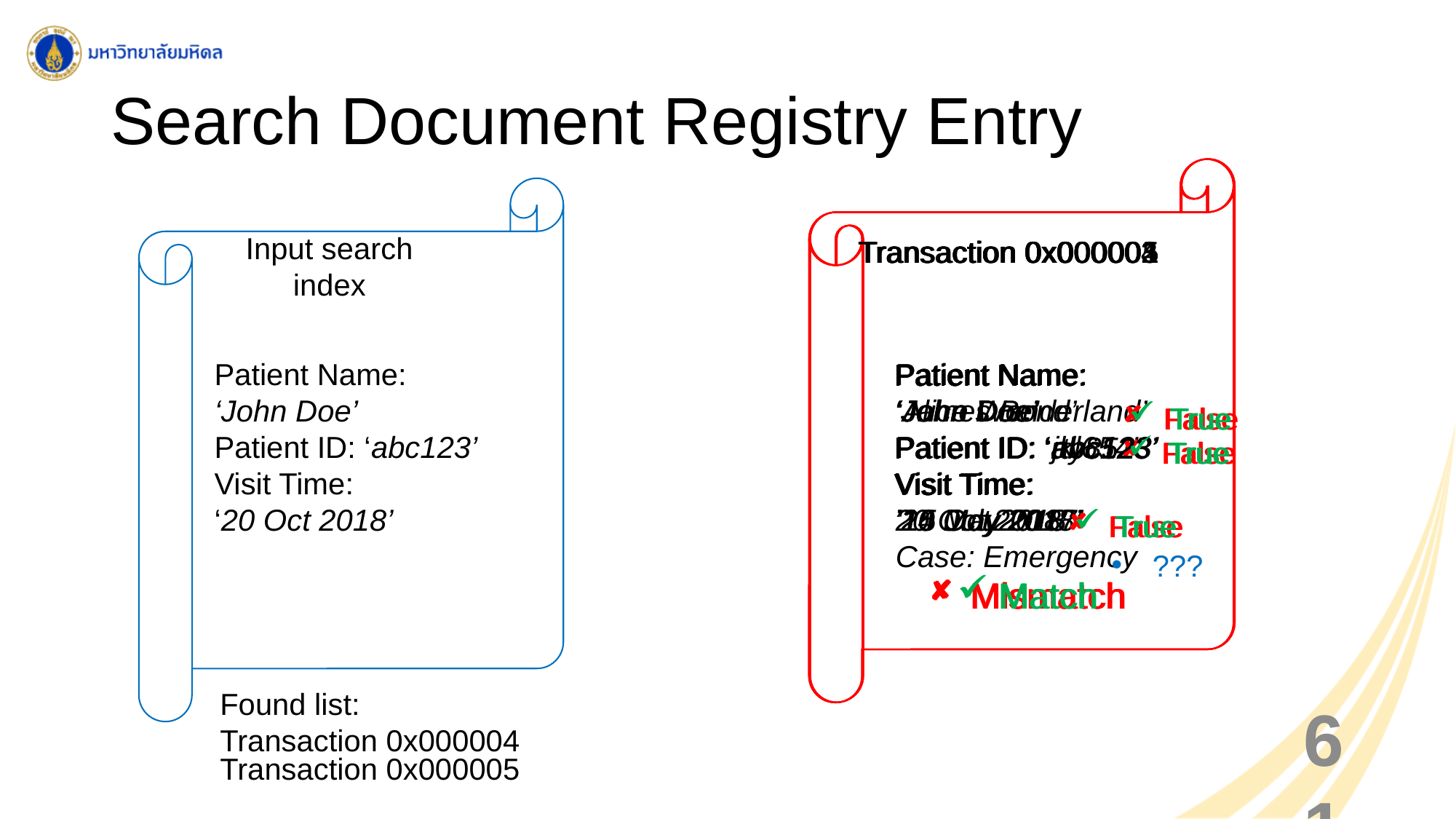

# Search Document Registry Entry

Transaction 0x000001
Patient Name:
‘Alice Wonderland’
Patient ID: ‘jkl654’
Visit Time:
‘15 July 2018’

Transaction 0x000005

Patient Name:
‘John Doe’
Patient ID: ‘abc123’
Visit Time:
20 Oct 2018’
Case: Emergency

Transaction 0x000002
Patient Name:
‘James Bond’
Patient ID: ‘rty852’
Visit Time:
’20 Oct 2018’

Transaction 0x000003
Patient Name:
‘John Doe’
Patient ID: ‘abc123’
Visit Time:
’14 May 2017’

Transaction 0x000004
Patient Name:
‘John Doe’
Patient ID: ‘abc123’
Visit Time:
’20 Oct 2018’

Input search index
Patient Name:
‘John Doe’
Patient ID: ‘abc123’
Visit Time:
‘20 Oct 2018’
False
True
False
True
True
False
True
False
True
True
False
True
True
False
True
???
Mismatch
Match
Mismatch
Mismatch
Match
Found list:
Transaction 0x000004
Transaction 0x000005
61